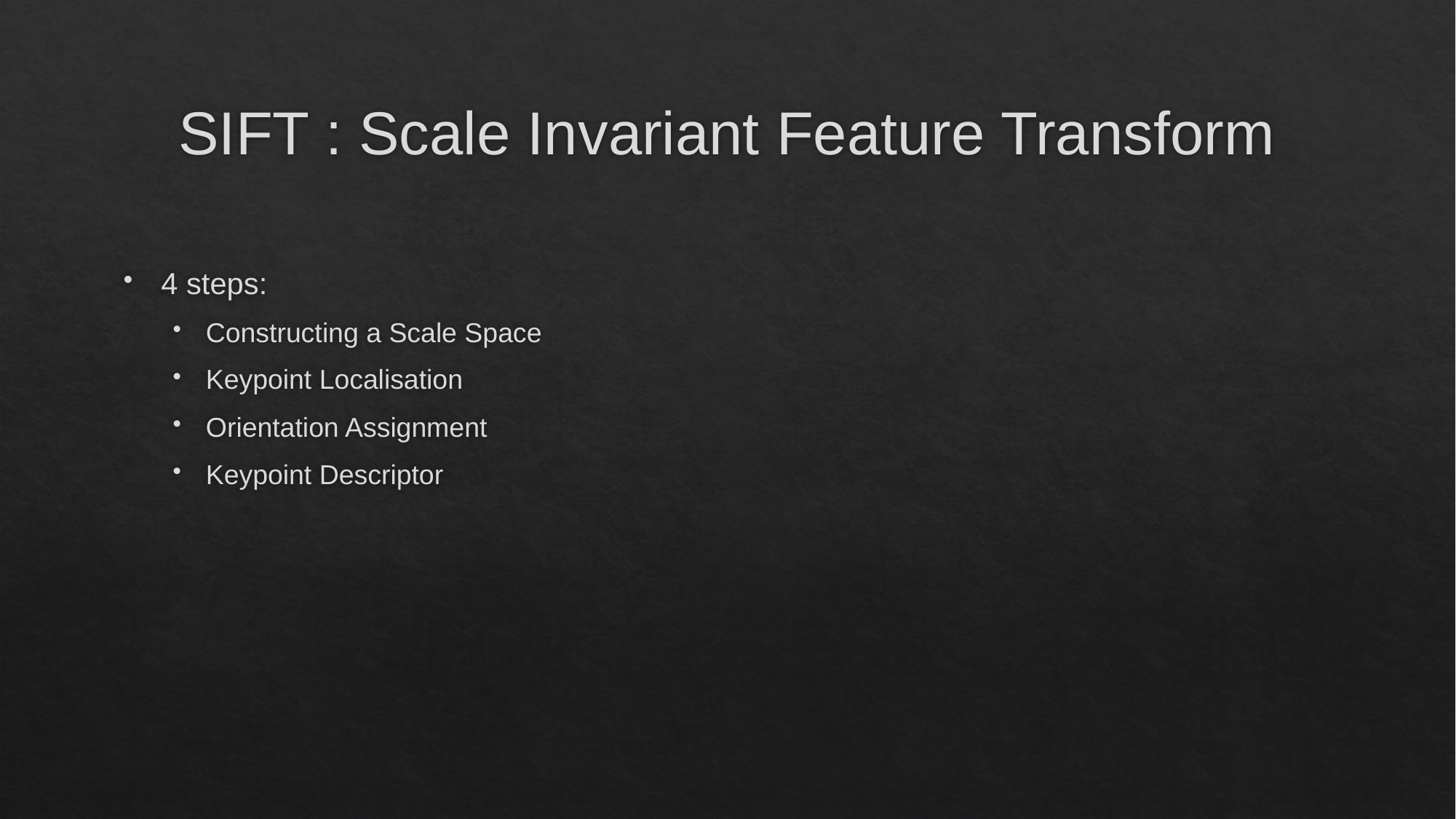

# SIFT : Scale Invariant Feature Transform

4 steps:
Constructing a Scale Space
Keypoint Localisation
Orientation Assignment
Keypoint Descriptor